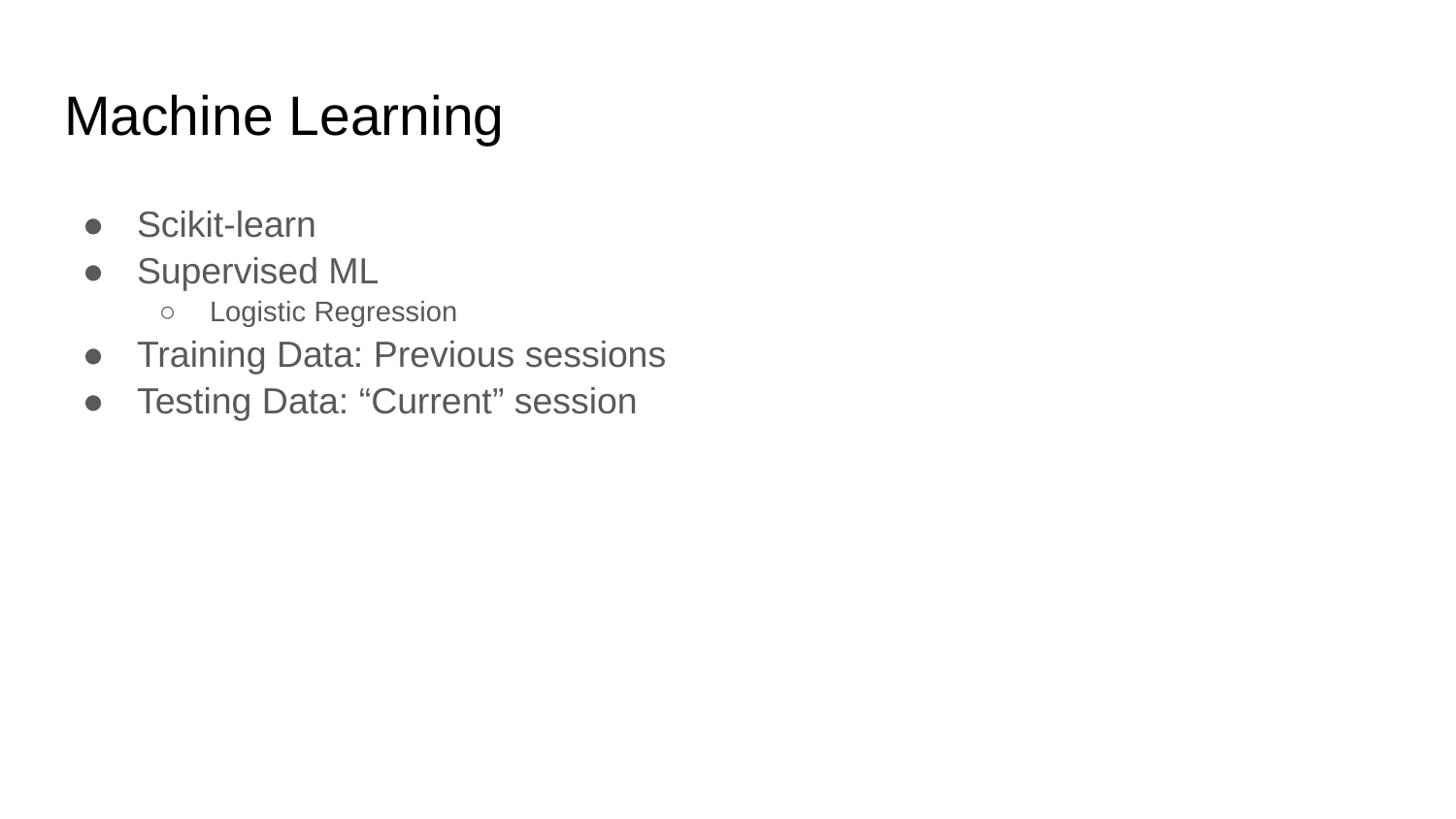

# Machine Learning
Scikit-learn
Supervised ML
Logistic Regression
Training Data: Previous sessions
Testing Data: “Current” session